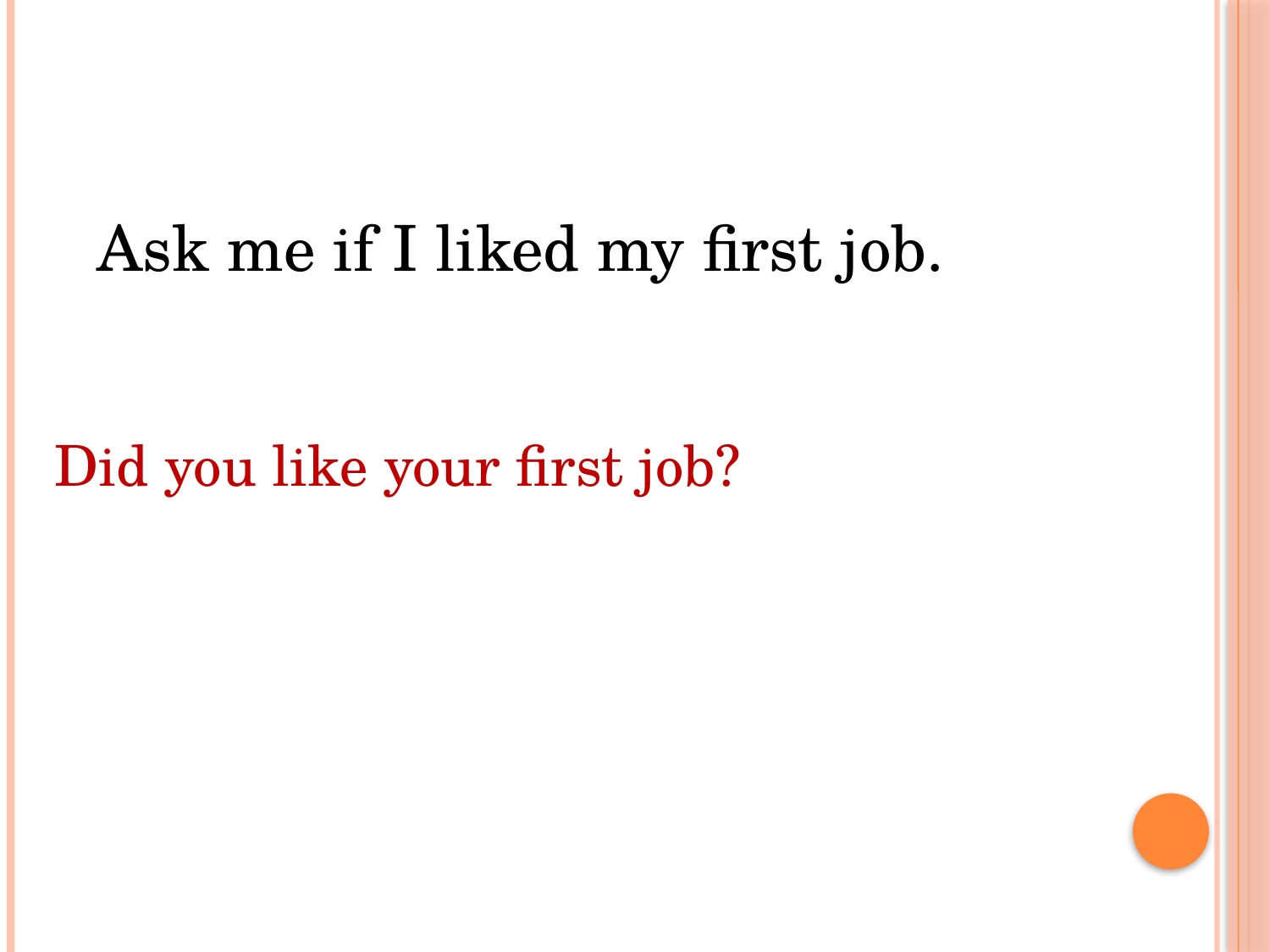

#
Ask me if I liked my first job.
Did you like your first job?